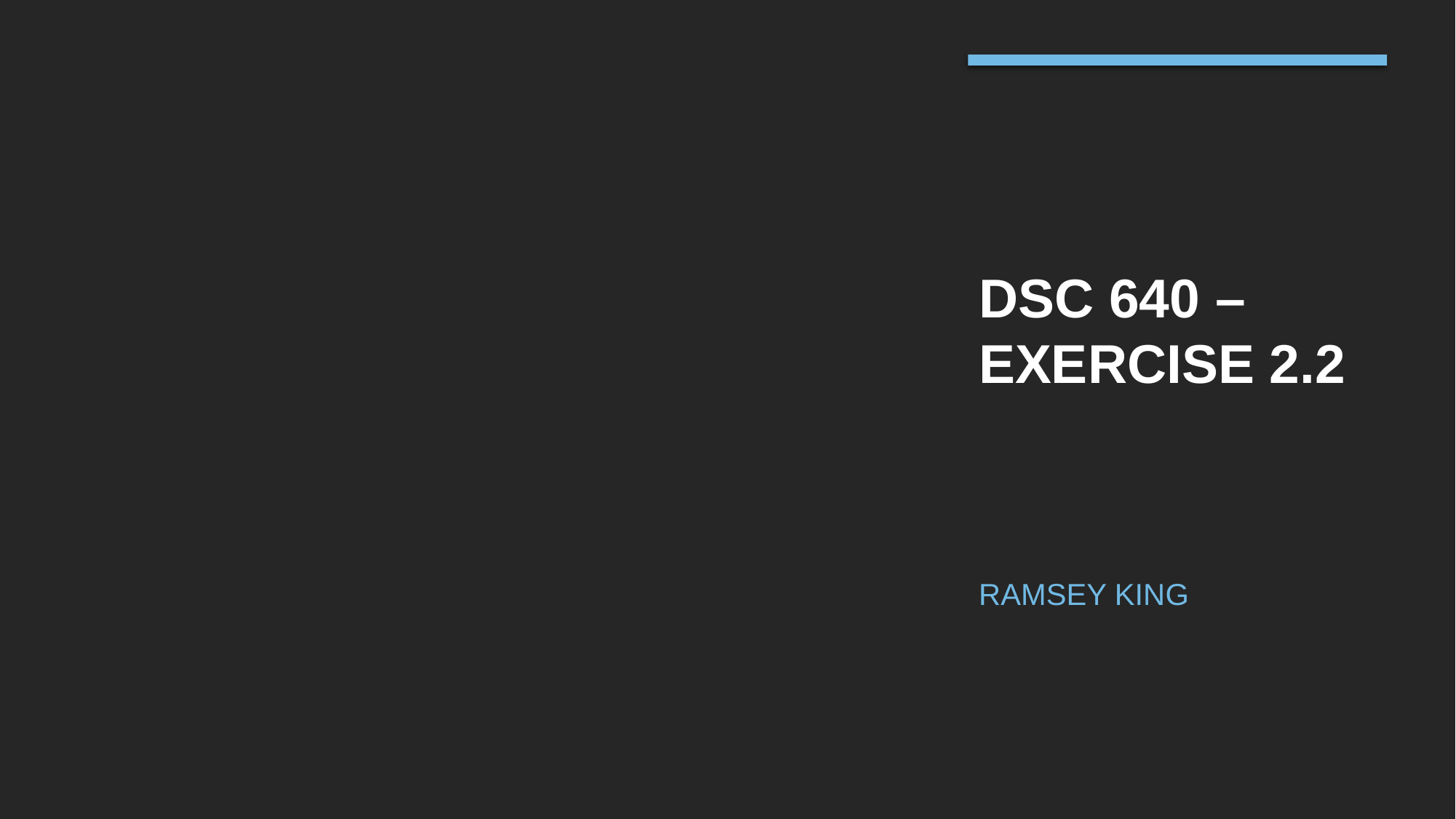

# DSC 640 – Exercise 2.2
Ramsey king